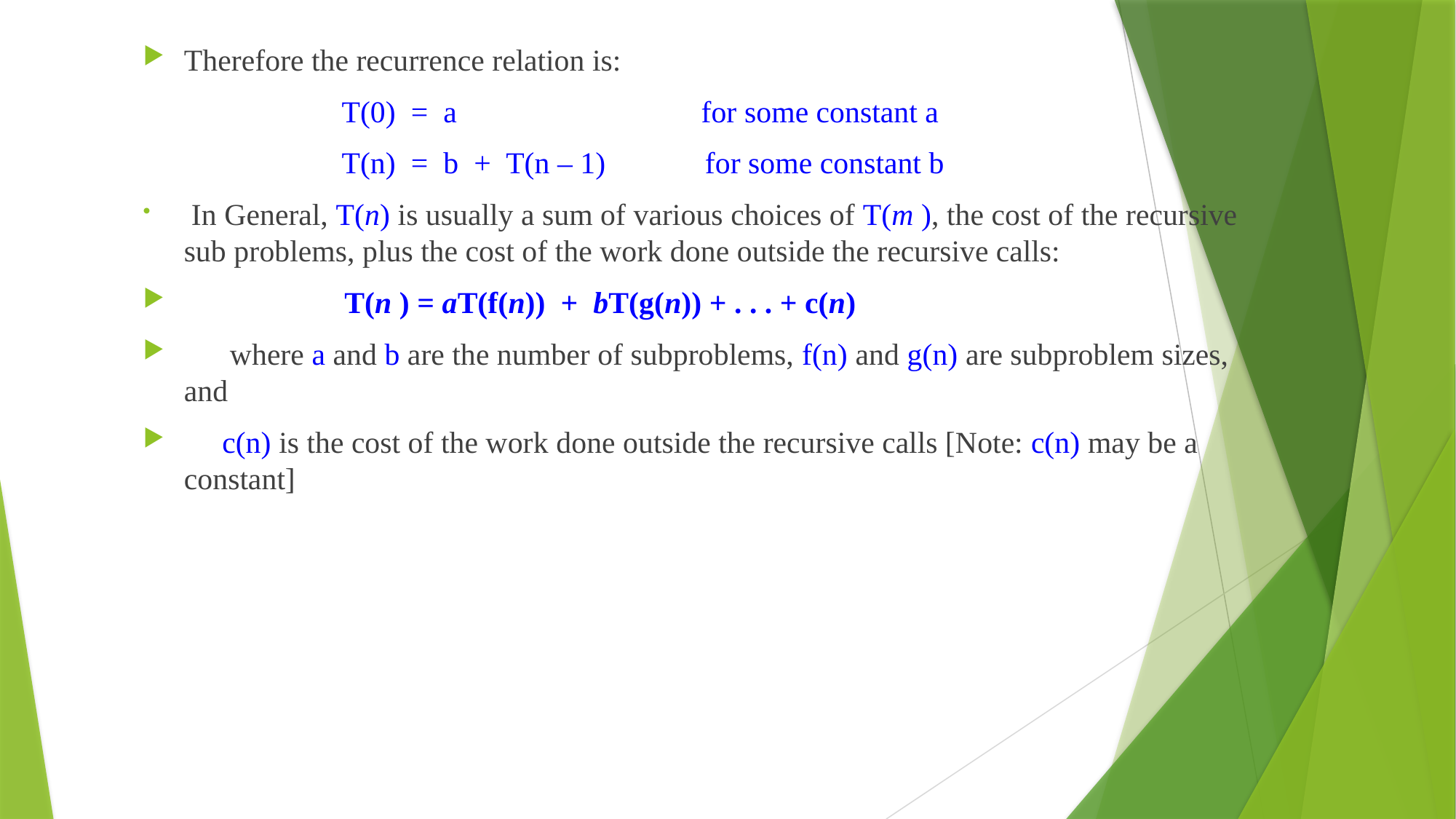

Therefore the recurrence relation is:
                          T(0)  =  a                                for some constant a
                          T(n)  =  b  +  T(n – 1)             for some constant b
 In General, T(n) is usually a sum of various choices of T(m ), the cost of the recursive sub problems, plus the cost of the work done outside the recursive calls:
                     T(n ) = aT(f(n))  +  bT(g(n)) + . . . + c(n)
      where a and b are the number of subproblems, f(n) and g(n) are subproblem sizes, and
     c(n) is the cost of the work done outside the recursive calls [Note: c(n) may be a constant]